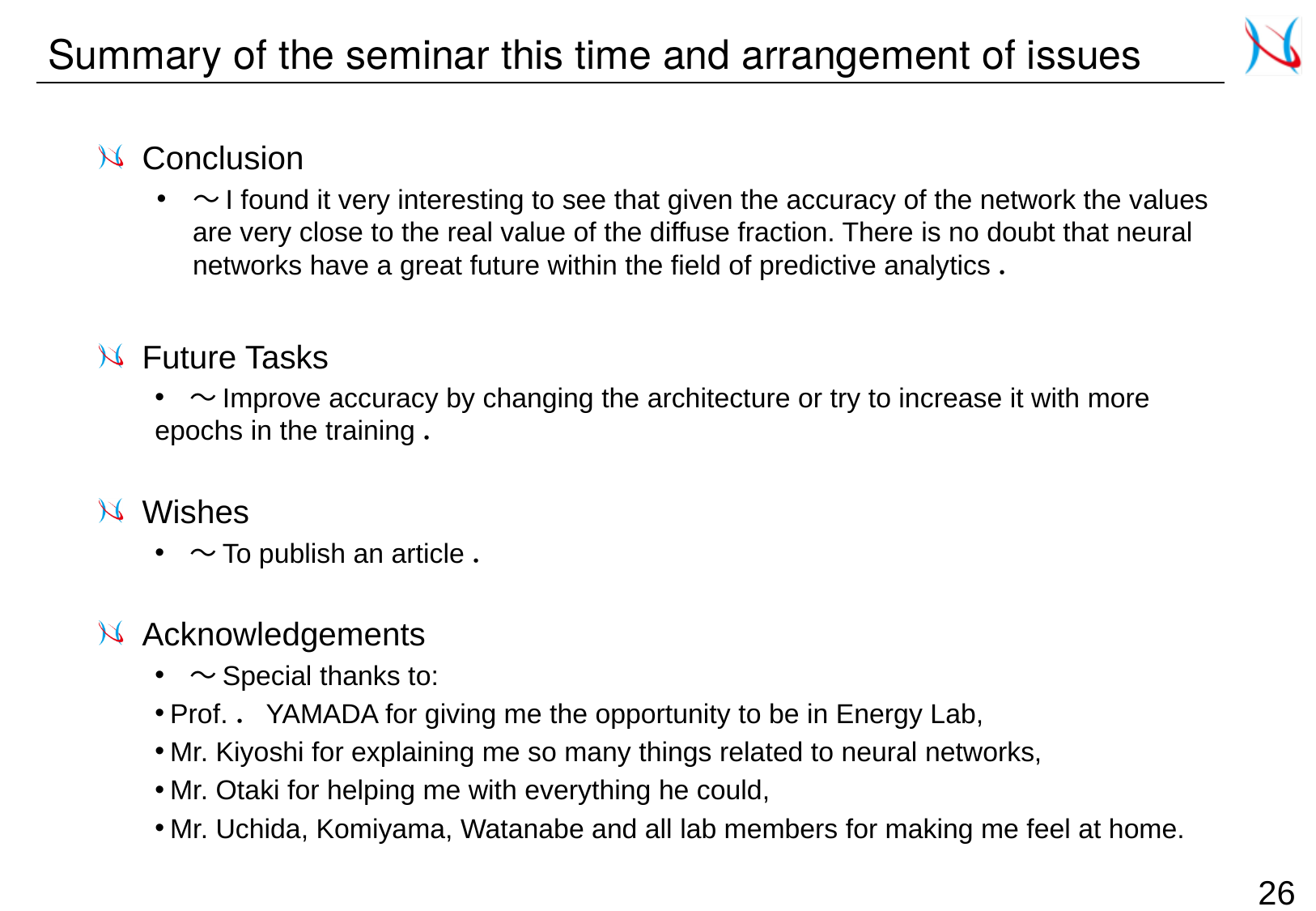

Summary of the seminar this time and arrangement of issues
Conclusion
～I found it very interesting to see that given the accuracy of the network the values are very close to the real value of the diffuse fraction. There is no doubt that neural networks have a great future within the field of predictive analytics．

Future Tasks
　～Improve accuracy by changing the architecture or try to increase it with more epochs in the training．

Wishes
　～To publish an article．

Acknowledgements
　～Special thanks to:
 Prof.．YAMADA for giving me the opportunity to be in Energy Lab,
 Mr. Kiyoshi for explaining me so many things related to neural networks,
 Mr. Otaki for helping me with everything he could,
 Mr. Uchida, Komiyama, Watanabe and all lab members for making me feel at home.

26